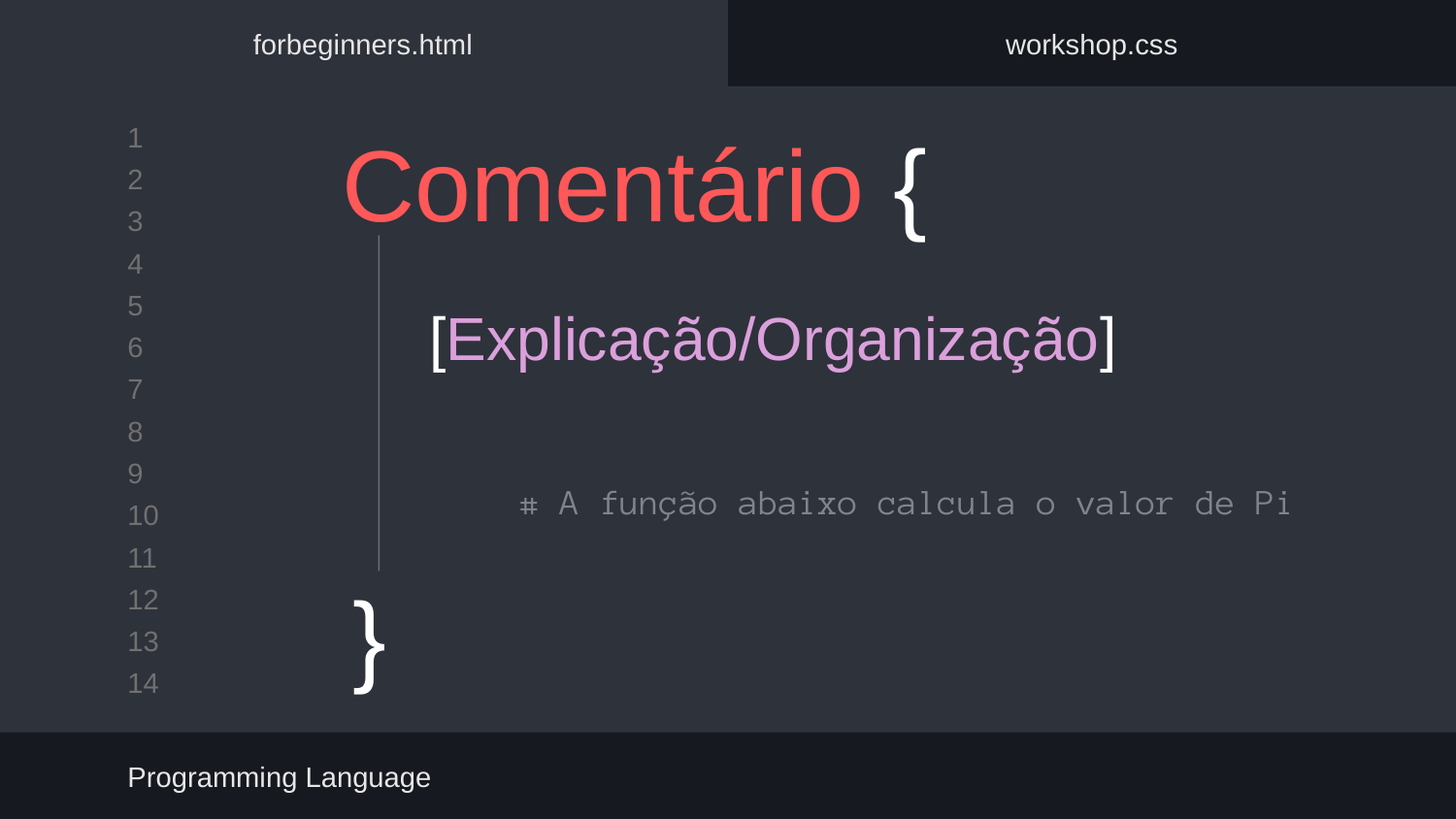

forbeginners.html
workshop.css
# Comentário {
[Explicação/Organização]
# A função abaixo calcula o valor de Pi
}
Programming Language